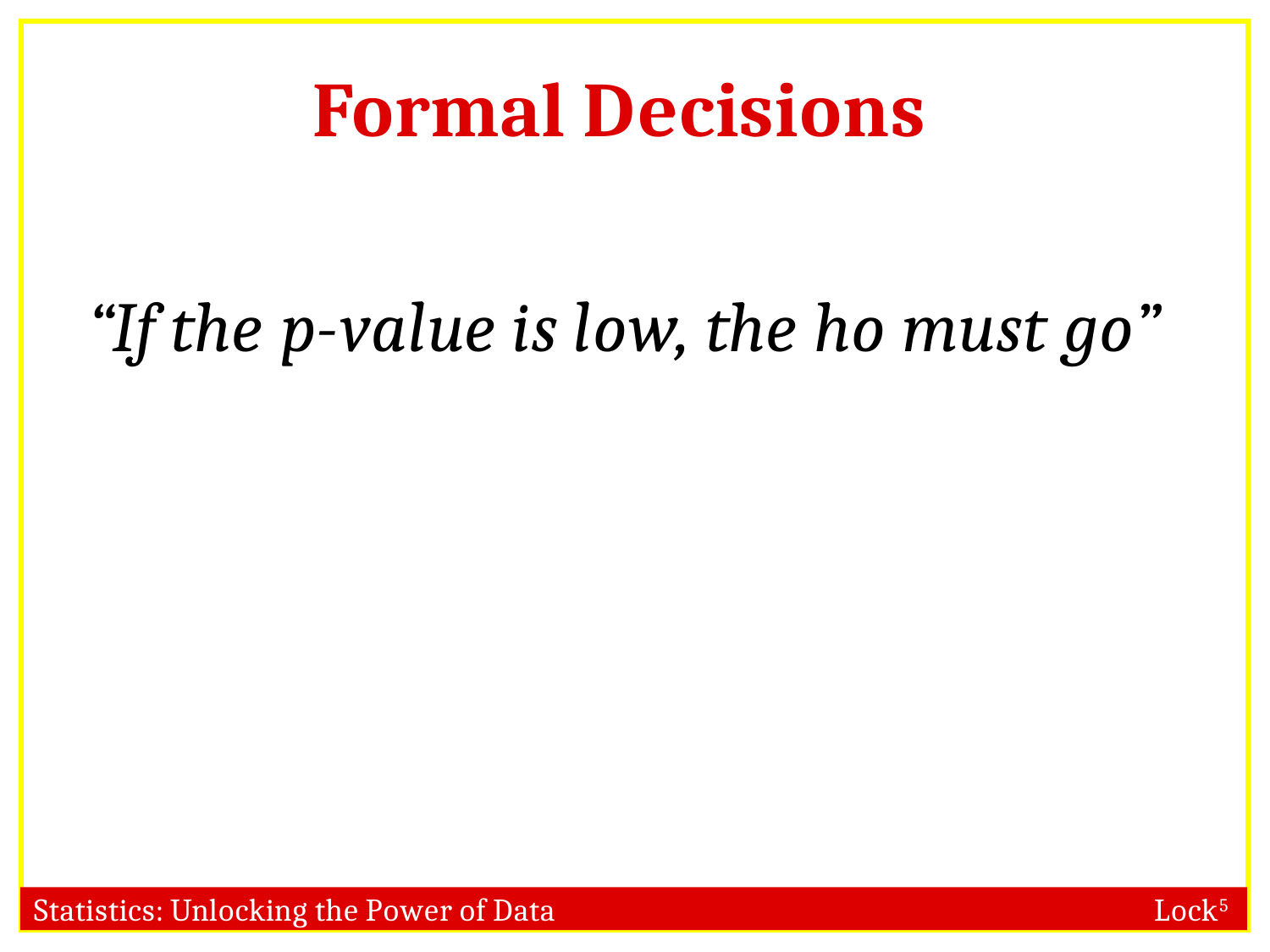

Formal Decisions
“If the p-value is low, the ho must go”